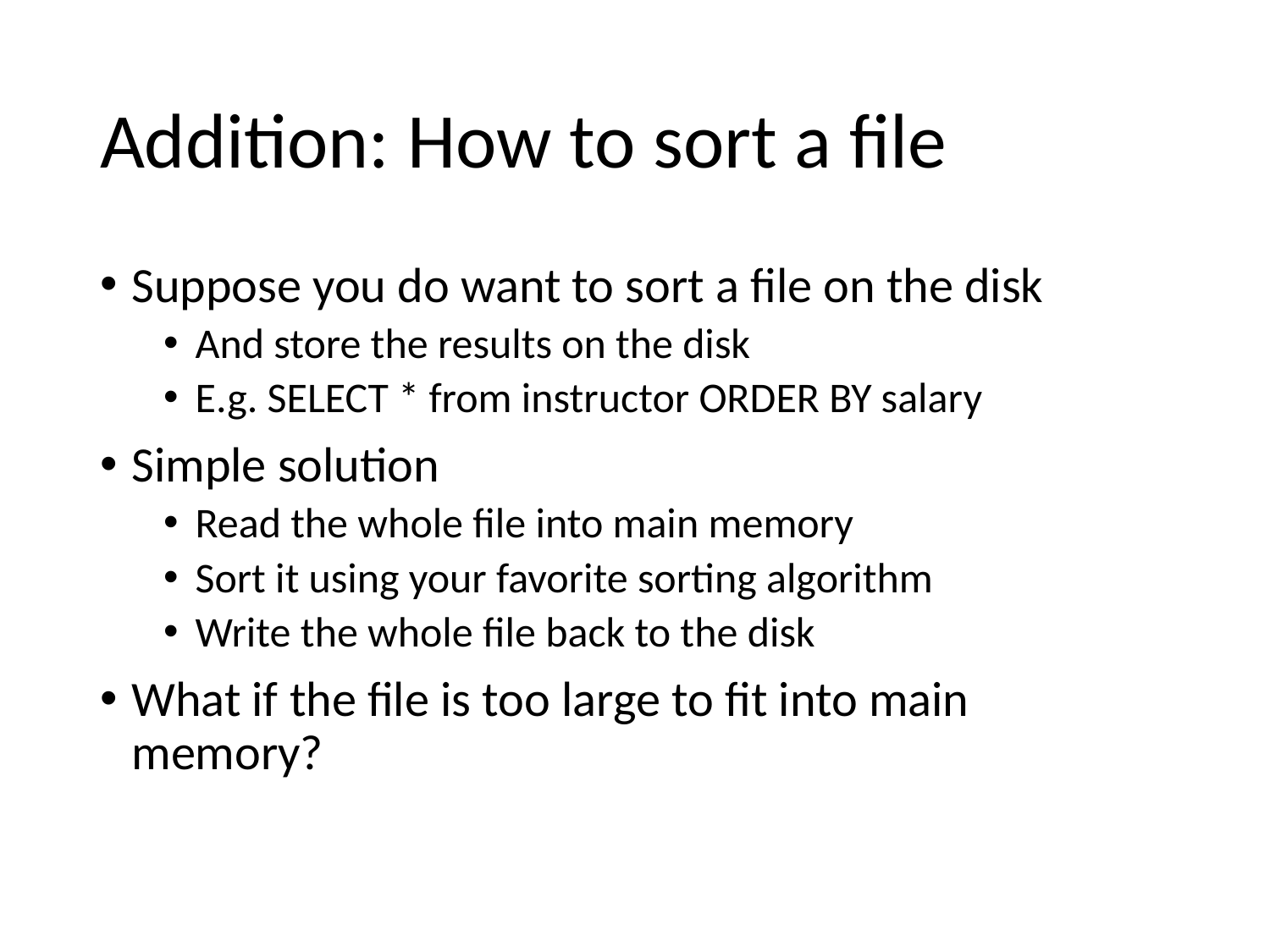

# Addition: How to sort a file
Suppose you do want to sort a file on the disk
And store the results on the disk
E.g. SELECT * from instructor ORDER BY salary
Simple solution
Read the whole file into main memory
Sort it using your favorite sorting algorithm
Write the whole file back to the disk
What if the file is too large to fit into main memory?